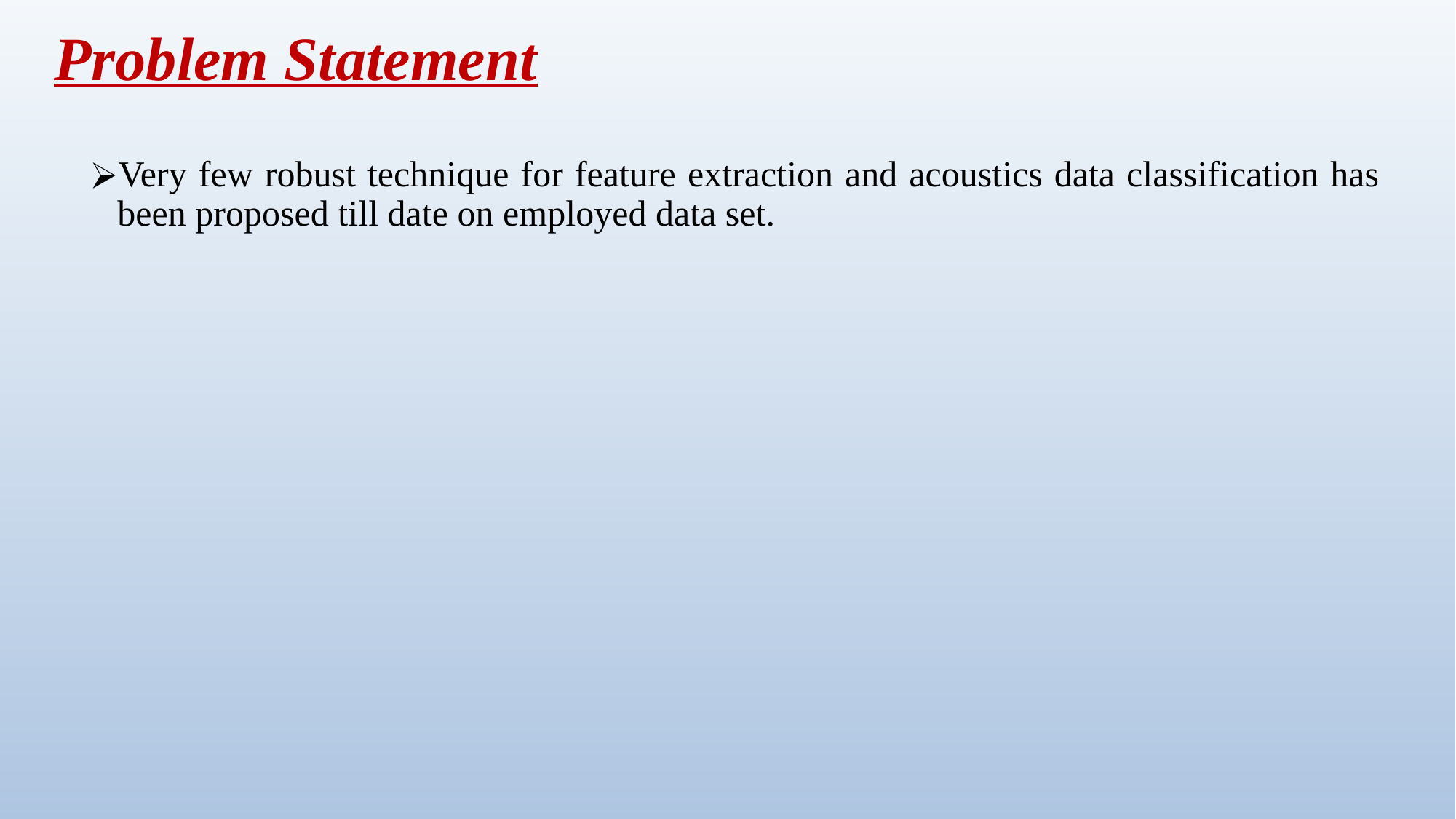

# Problem Statement
Very few robust technique for feature extraction and acoustics data classification has been proposed till date on employed data set.